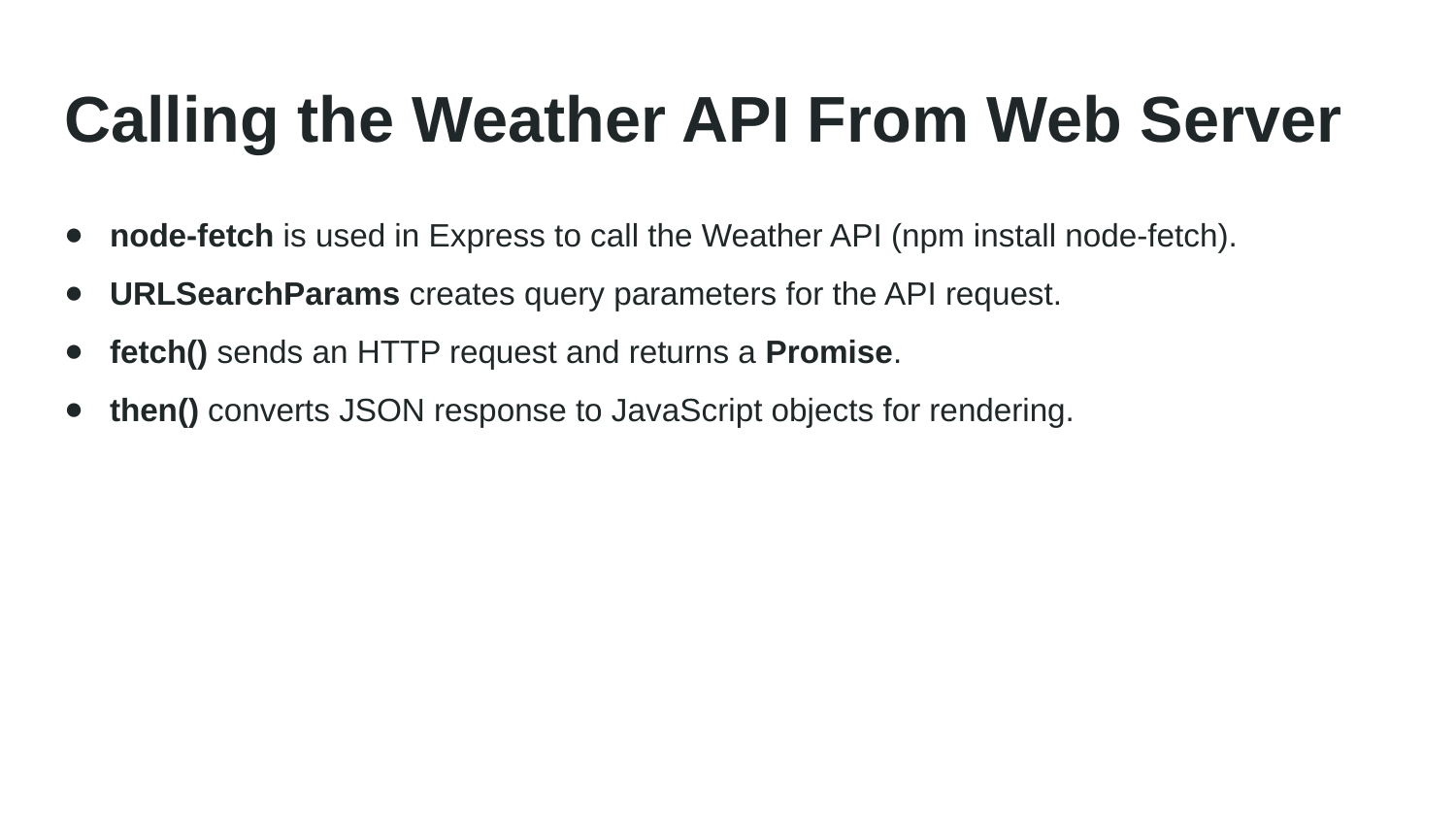

# Calling the Weather API From Web Server
node-fetch is used in Express to call the Weather API (npm install node-fetch).
URLSearchParams creates query parameters for the API request.
fetch() sends an HTTP request and returns a Promise.
then() converts JSON response to JavaScript objects for rendering.